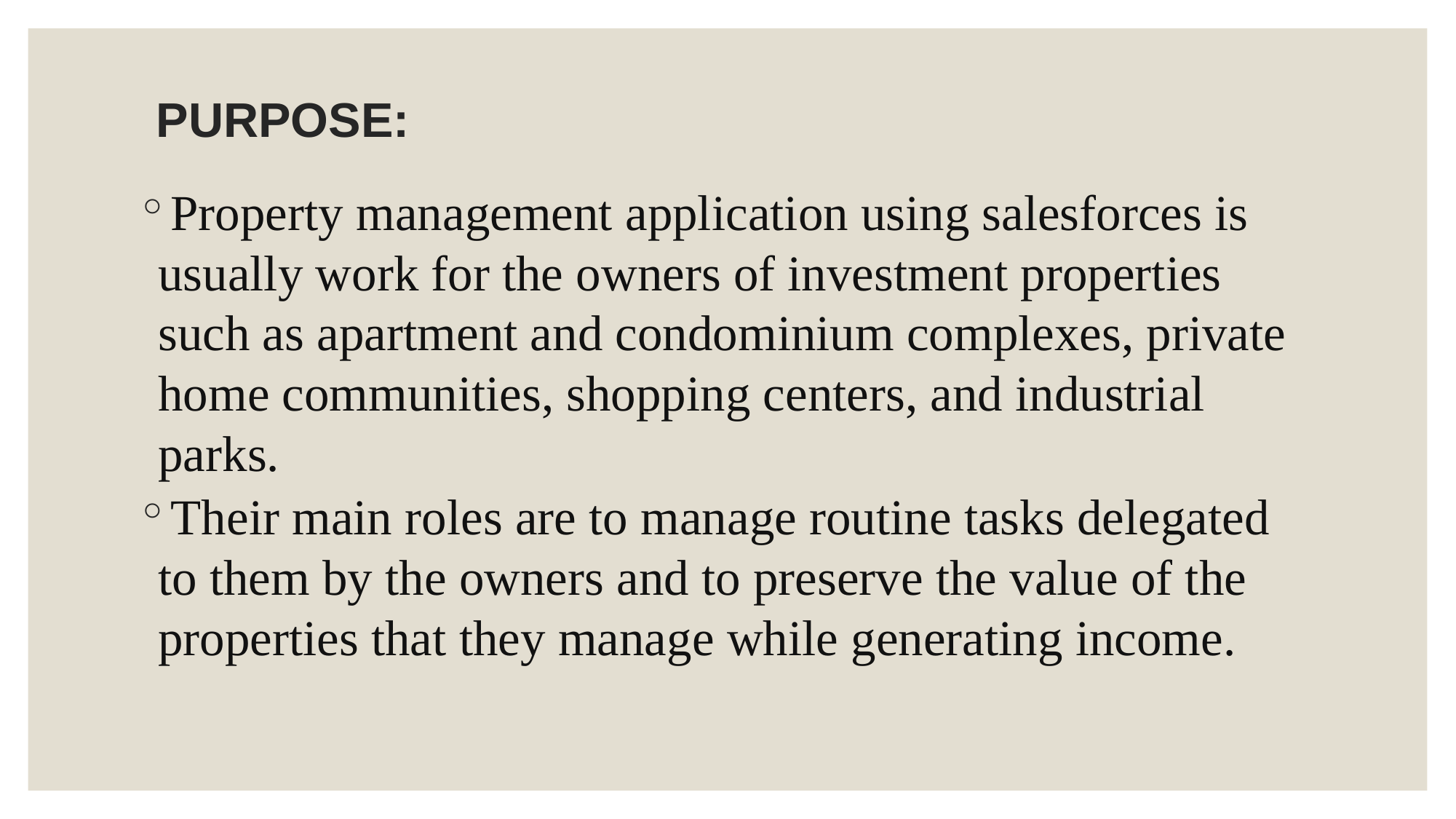

# PURPOSE:
 Property management application using salesforces is usually work for the owners of investment properties such as apartment and condominium complexes, private home communities, shopping centers, and industrial parks.
 Their main roles are to manage routine tasks delegated to them by the owners and to preserve the value of the properties that they manage while generating income.